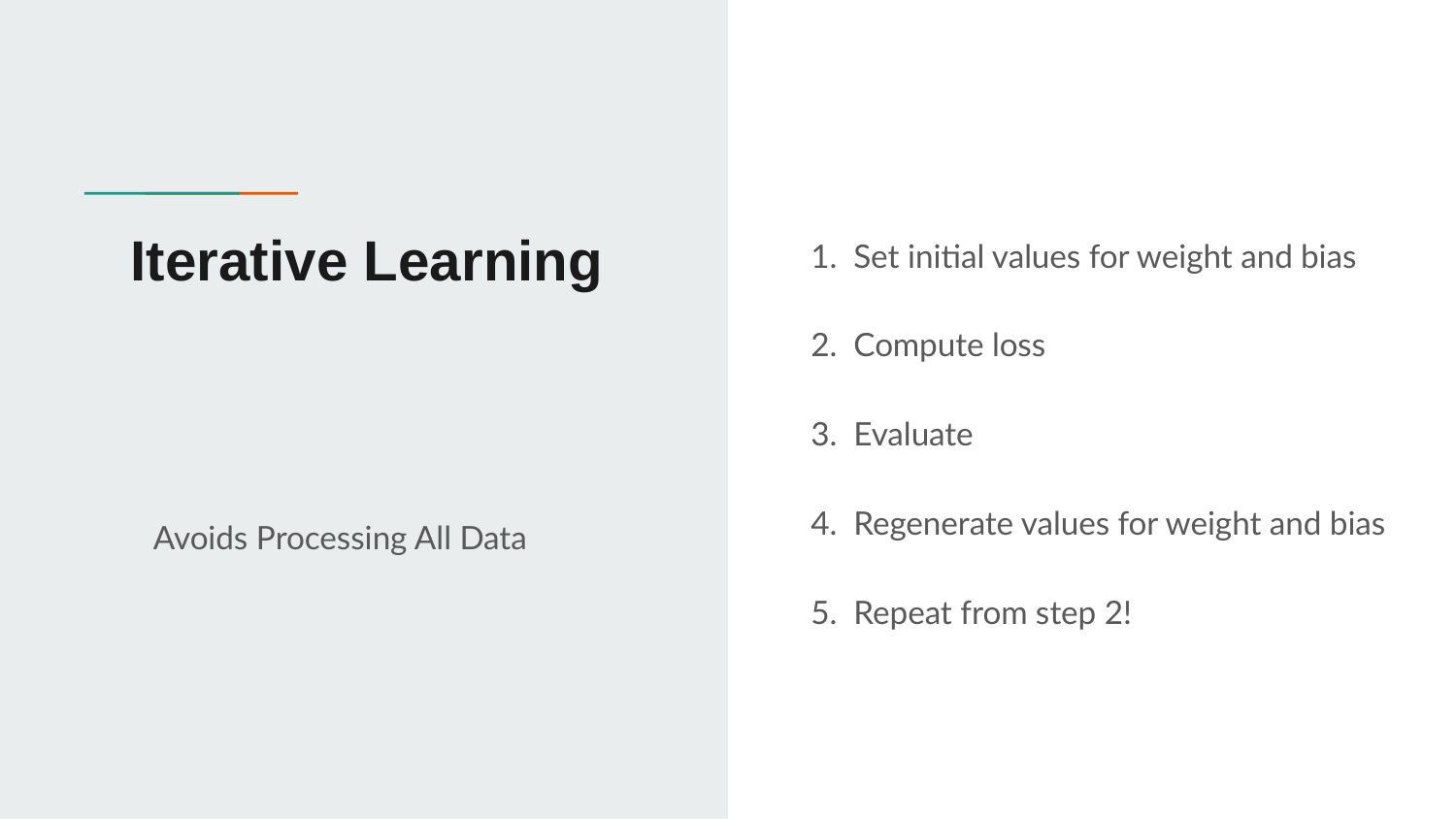

# Iterative Learning
1.  Set initial values for weight and bias

2.  Compute loss

3.  Evaluate

4.  Regenerate values for weight and bias

5.  Repeat from step 2!

Avoids Processing All Data